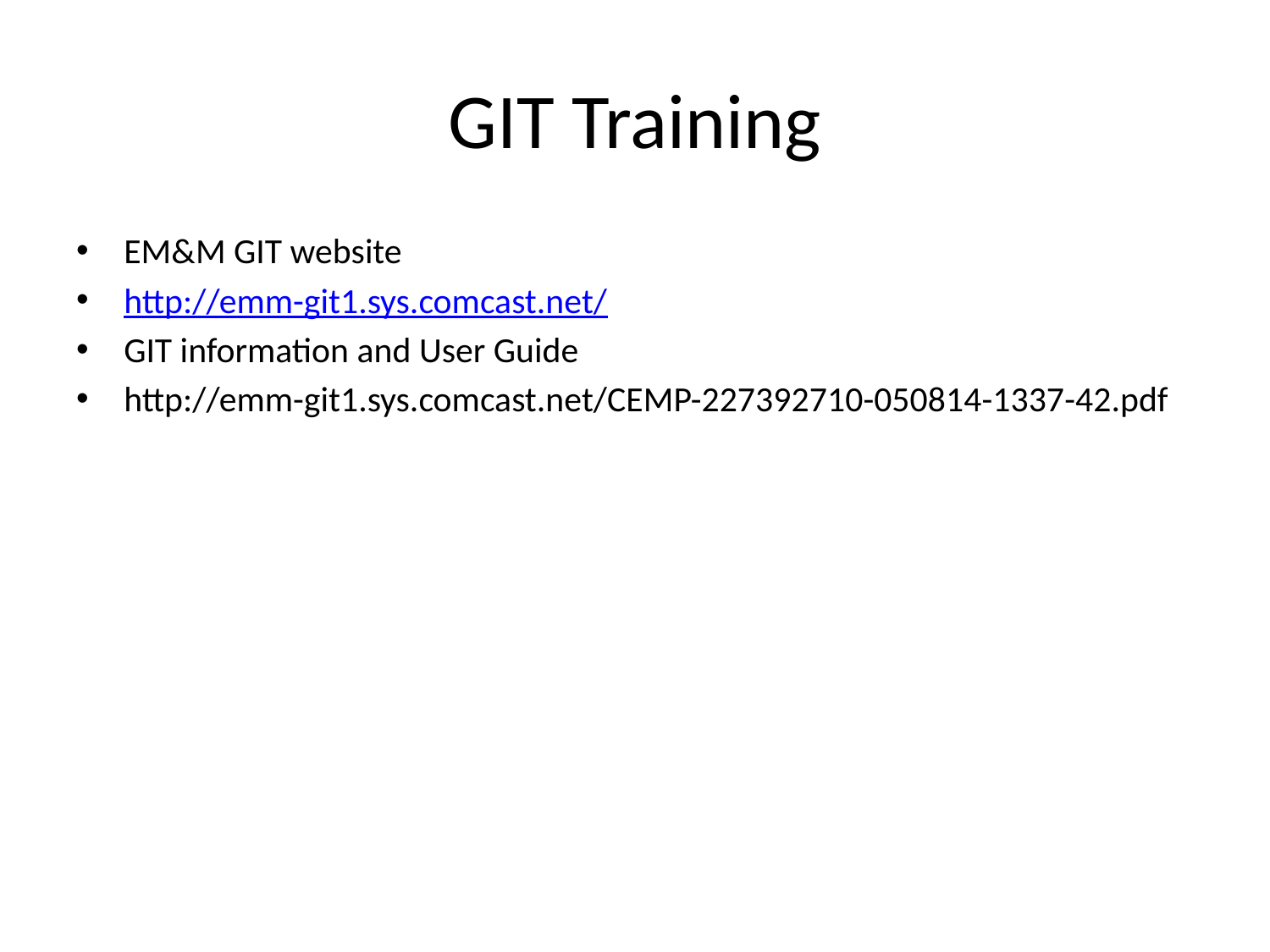

# GIT Training
EM&M GIT website
http://emm-git1.sys.comcast.net/
GIT information and User Guide
http://emm-git1.sys.comcast.net/CEMP-227392710-050814-1337-42.pdf